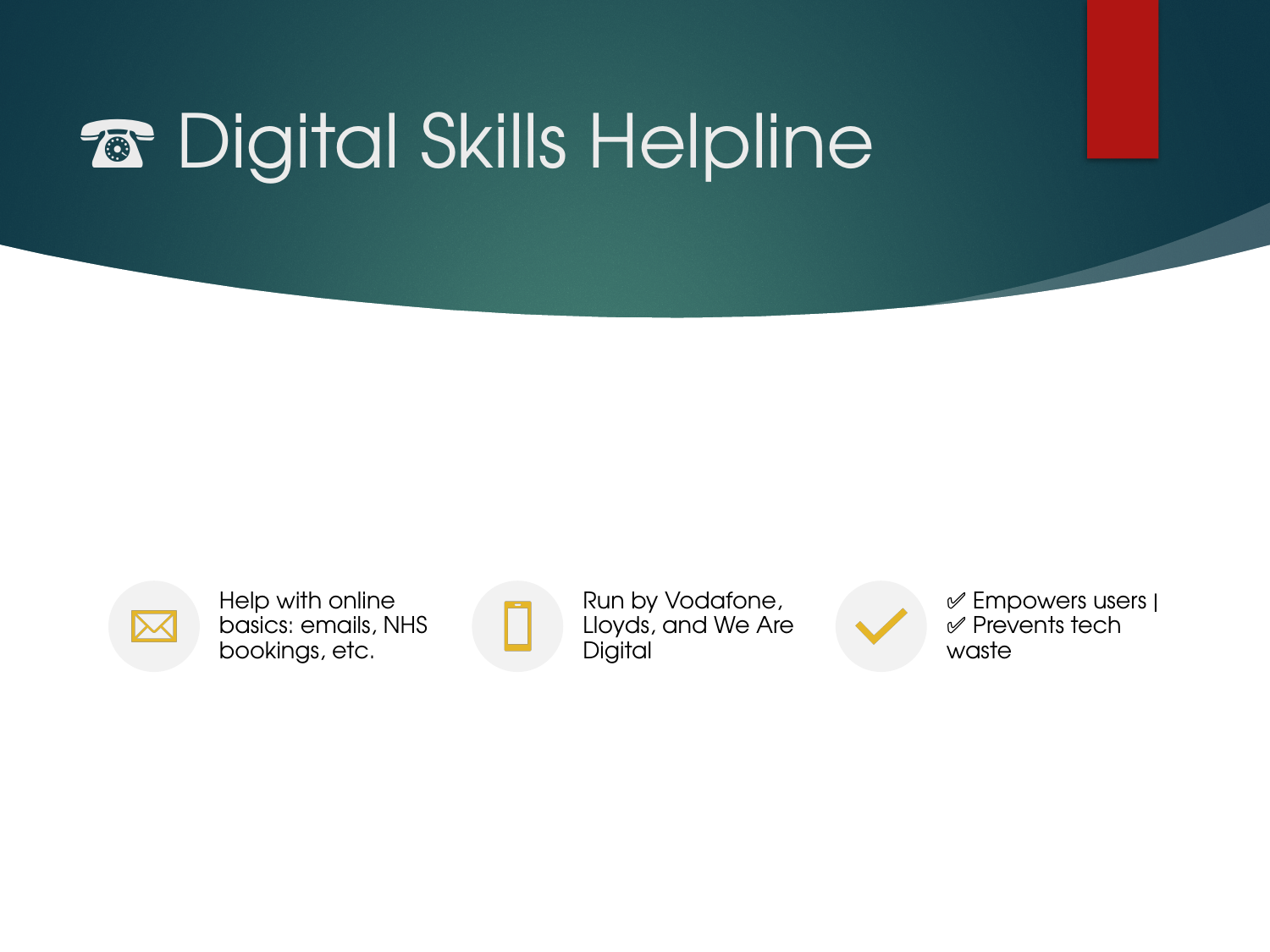

# ☎️ Digital Skills Helpline

Help with online basics: emails, NHS bookings, etc.
Run by Vodafone, Lloyds, and We Are Digital
✅ Empowers users | ✅ Prevents tech waste